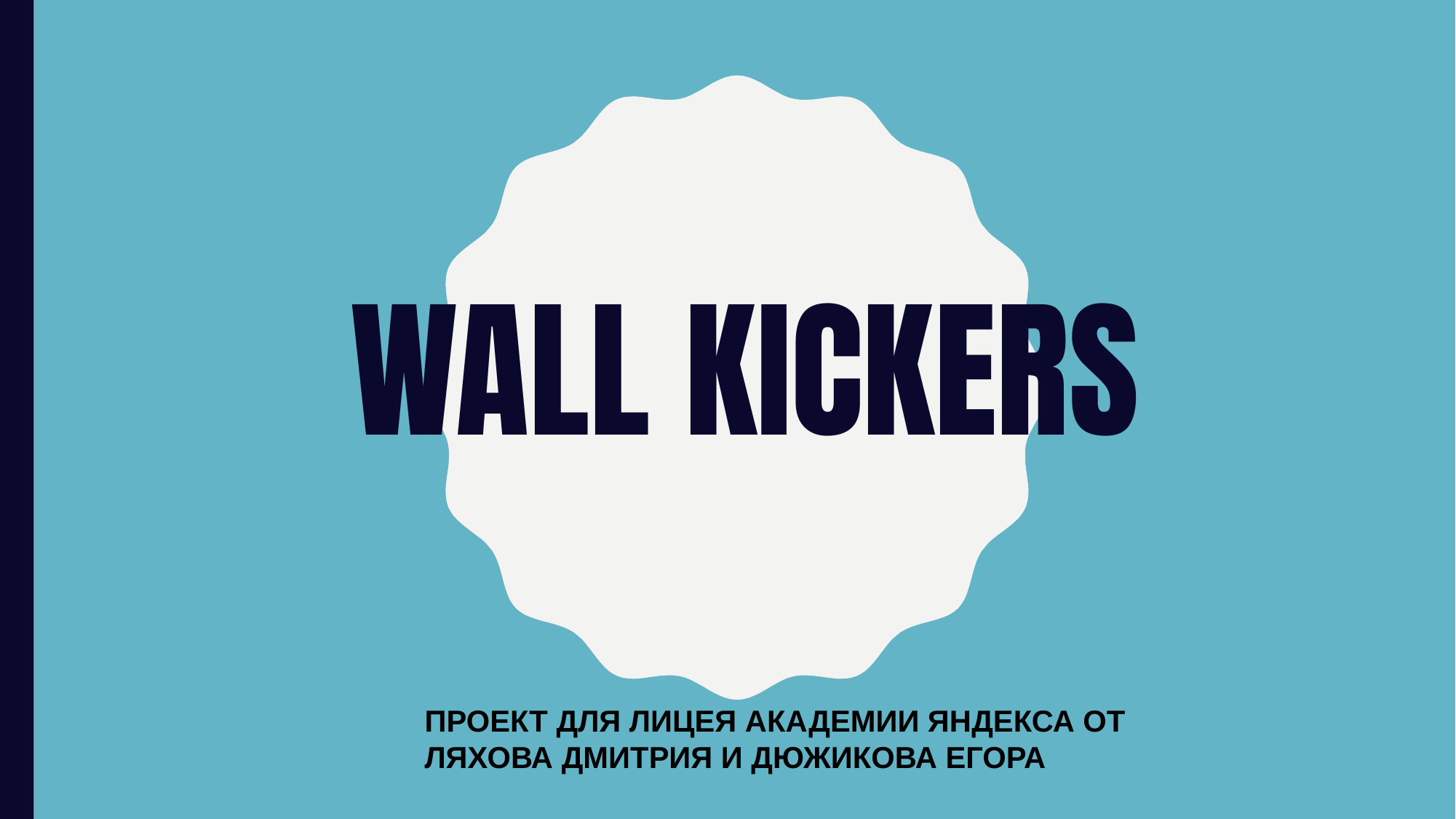

# WALL KICKERS
ПРОЕКТ ДЛЯ ЛИЦЕЯ АКАДЕМИИ ЯНДЕКСА ОТ ЛЯХОВА ДМИТРИЯ И ДЮЖИКОВА ЕГОРА